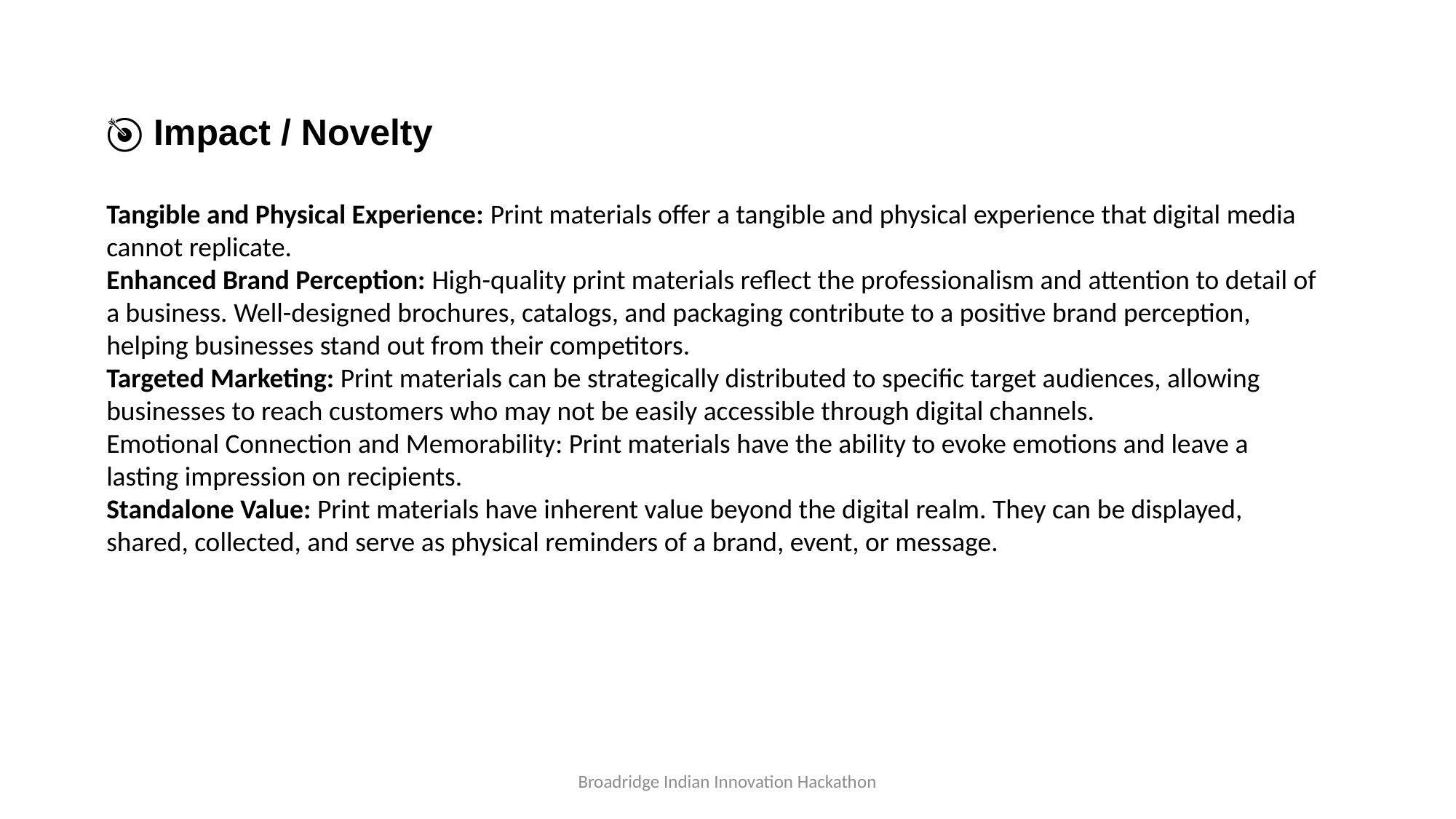

🎯 Impact / Novelty

Tangible and Physical Experience: Print materials offer a tangible and physical experience that digital media cannot replicate.
Enhanced Brand Perception: High-quality print materials reflect the professionalism and attention to detail of a business. Well-designed brochures, catalogs, and packaging contribute to a positive brand perception, helping businesses stand out from their competitors.
Targeted Marketing: Print materials can be strategically distributed to specific target audiences, allowing businesses to reach customers who may not be easily accessible through digital channels.
Emotional Connection and Memorability: Print materials have the ability to evoke emotions and leave a lasting impression on recipients.
Standalone Value: Print materials have inherent value beyond the digital realm. They can be displayed, shared, collected, and serve as physical reminders of a brand, event, or message.

Broadridge Indian Innovation Hackathon